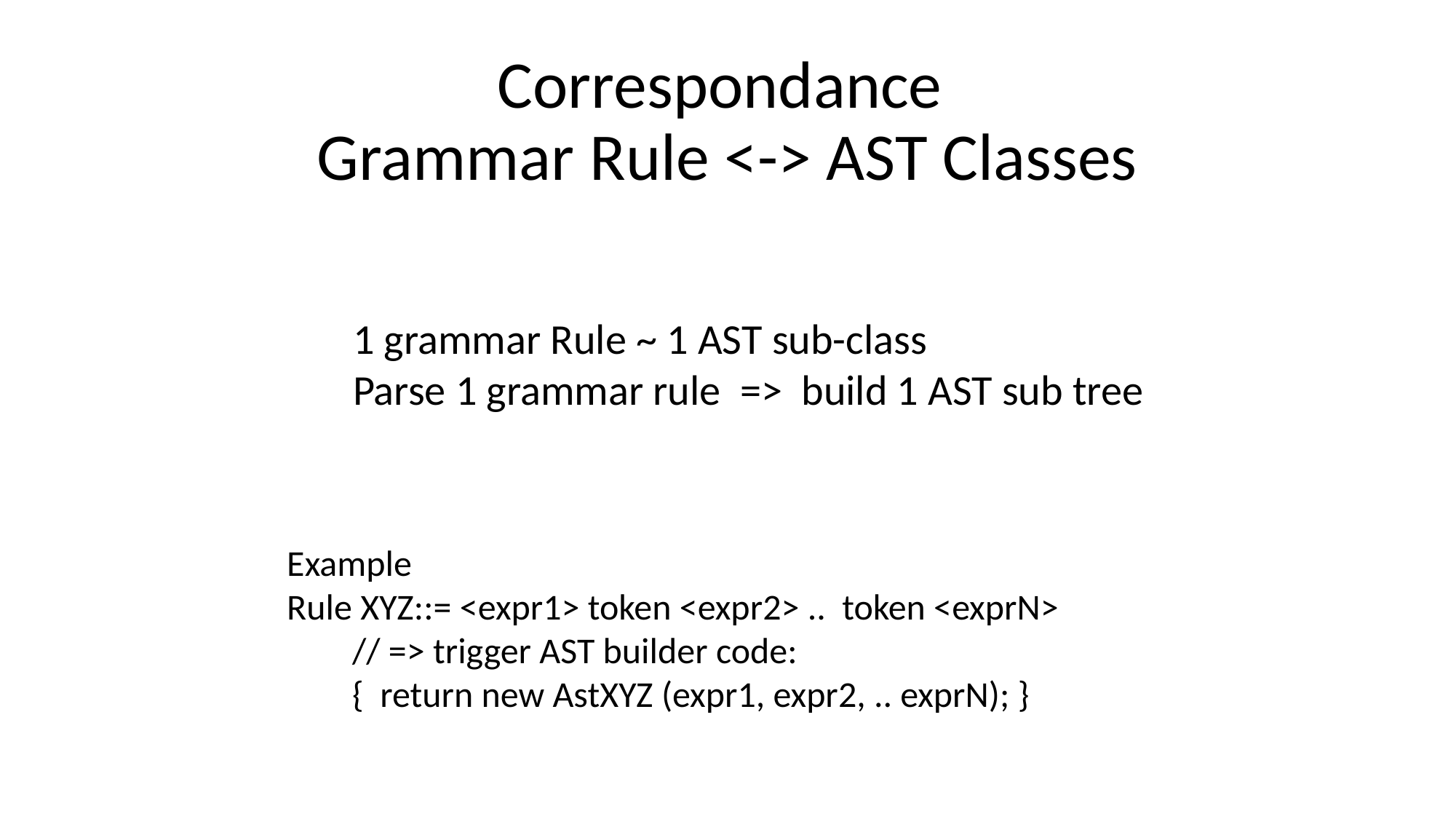

# Correspondance Grammar Rule <-> AST Classes
1 grammar Rule ~ 1 AST sub-class
Parse 1 grammar rule  =>  build 1 AST sub tree

Example
Rule XYZ::= <expr1> token <expr2> ..  token <exprN>
        // => trigger AST builder code:
        {  return new AstXYZ (expr1, expr2, .. exprN); }